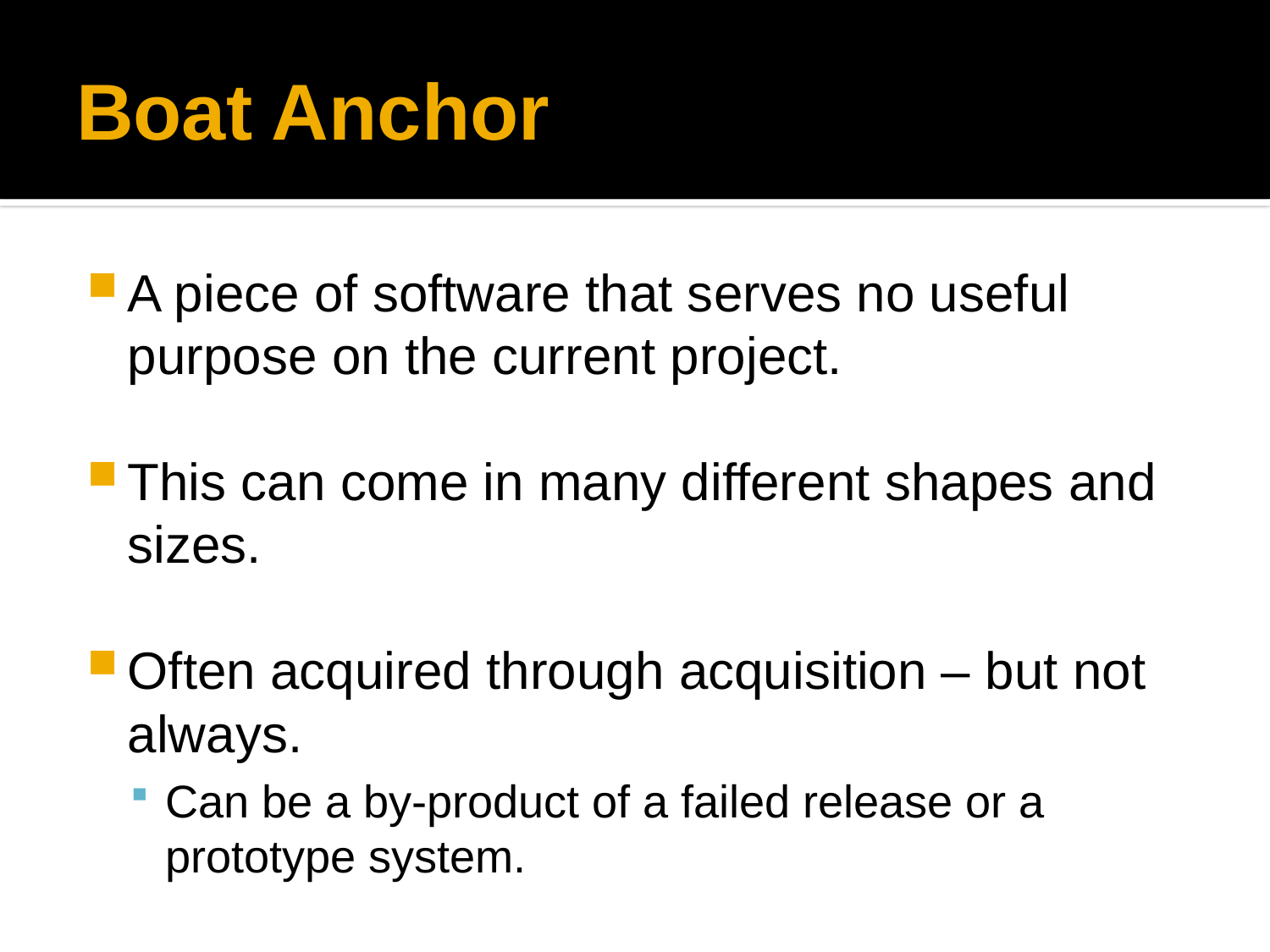

# Boat Anchor
A piece of software that serves no useful purpose on the current project.

This can come in many different shapes and sizes.

Often acquired through acquisition – but not always.
Can be a by-product of a failed release or a prototype system.